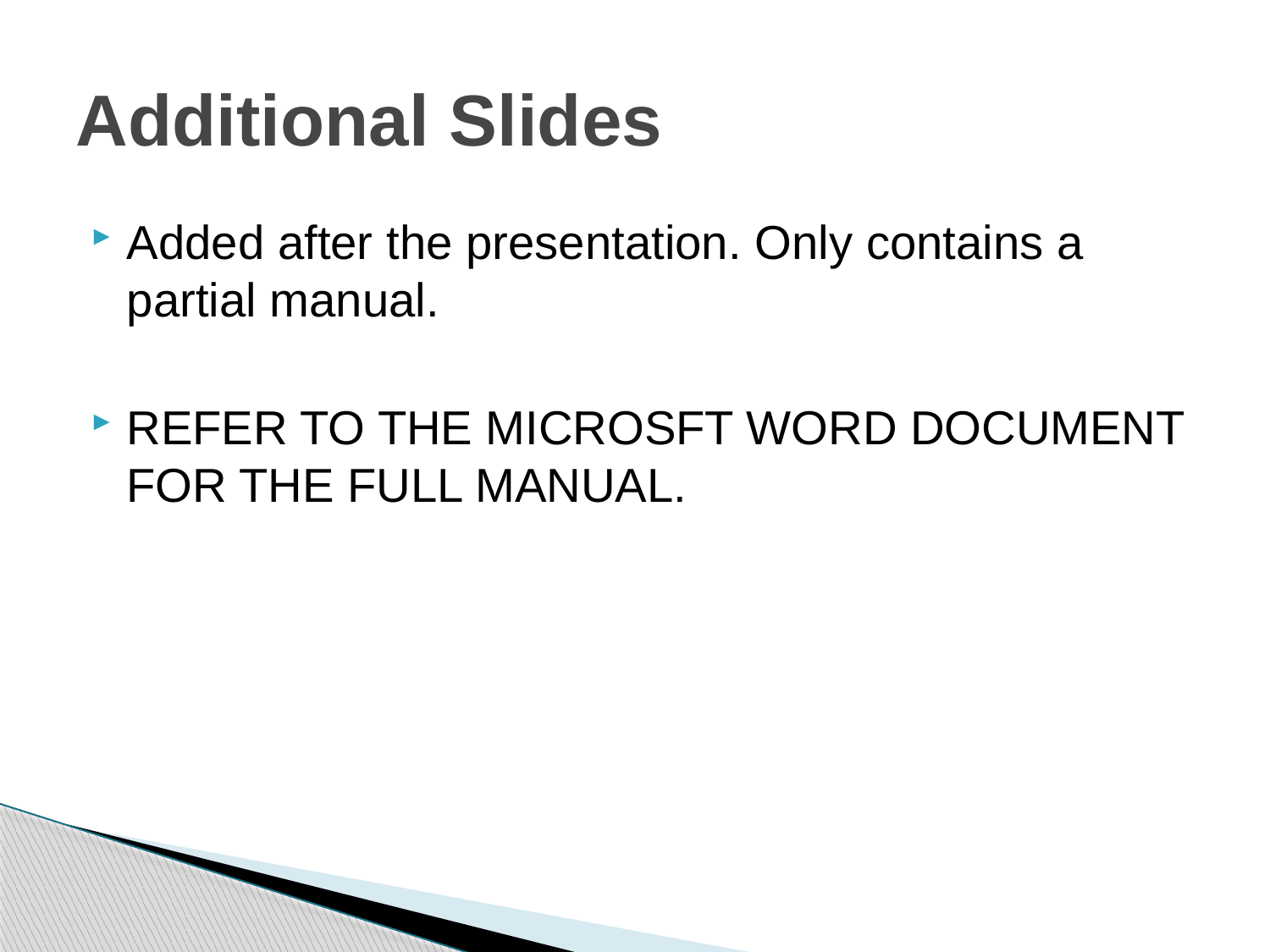

# Additional Slides
Added after the presentation. Only contains a partial manual.

REFER TO THE MICROSFT WORD DOCUMENT FOR THE FULL MANUAL.